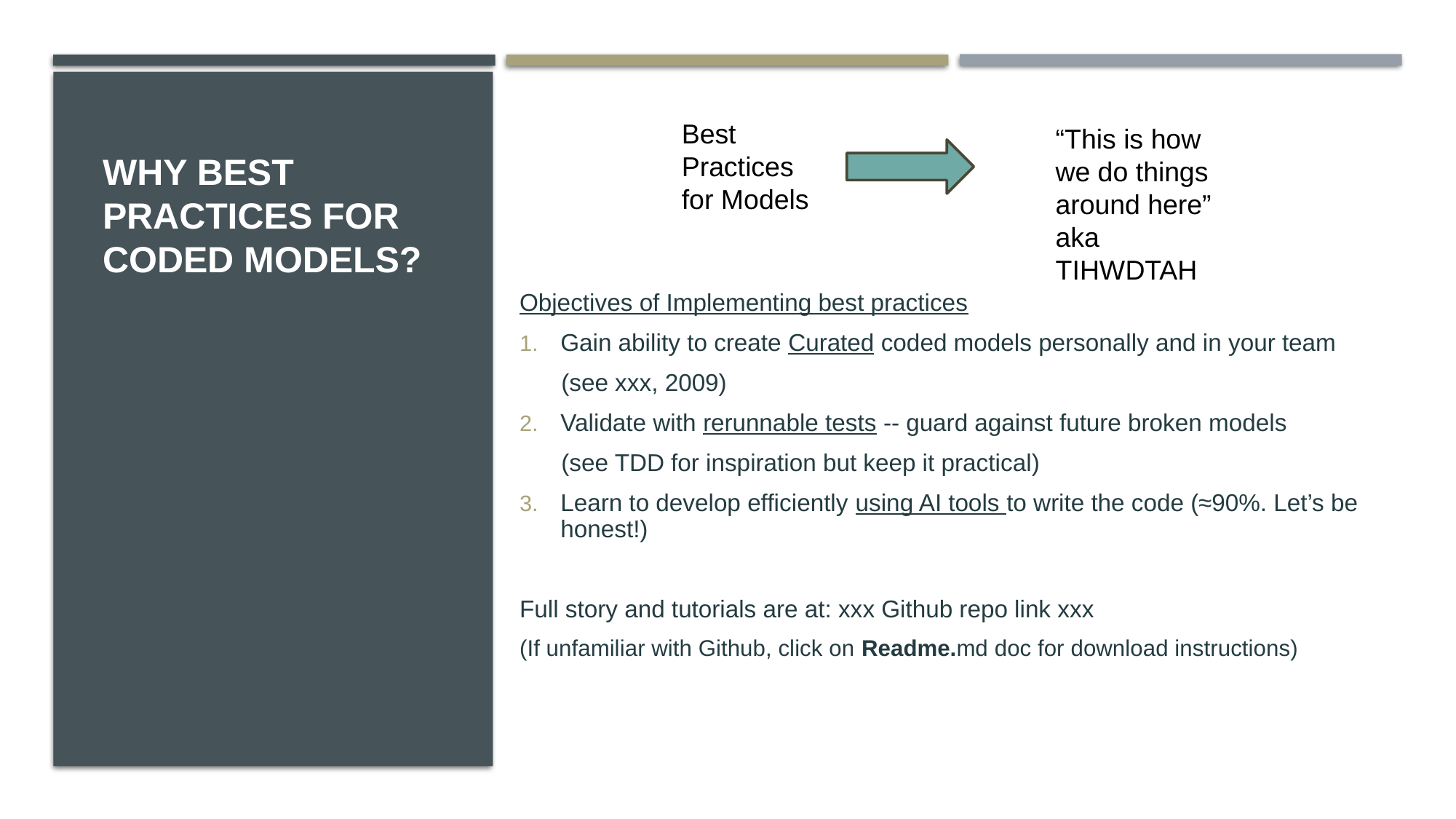

Objectives of Implementing best practices
Gain ability to create Curated coded models personally and in your team
(see xxx, 2009)
Validate with rerunnable tests -- guard against future broken models
(see TDD for inspiration but keep it practical)
Learn to develop efficiently using AI tools to write the code (≈90%. Let’s be honest!)

Full story and tutorials are at: xxx Github repo link xxx
(If unfamiliar with Github, click on Readme.md doc for download instructions)

# Why Best Practices for Coded Models?
Best Practices for Models
“This is how we do things around here”
aka TIHWDTAH